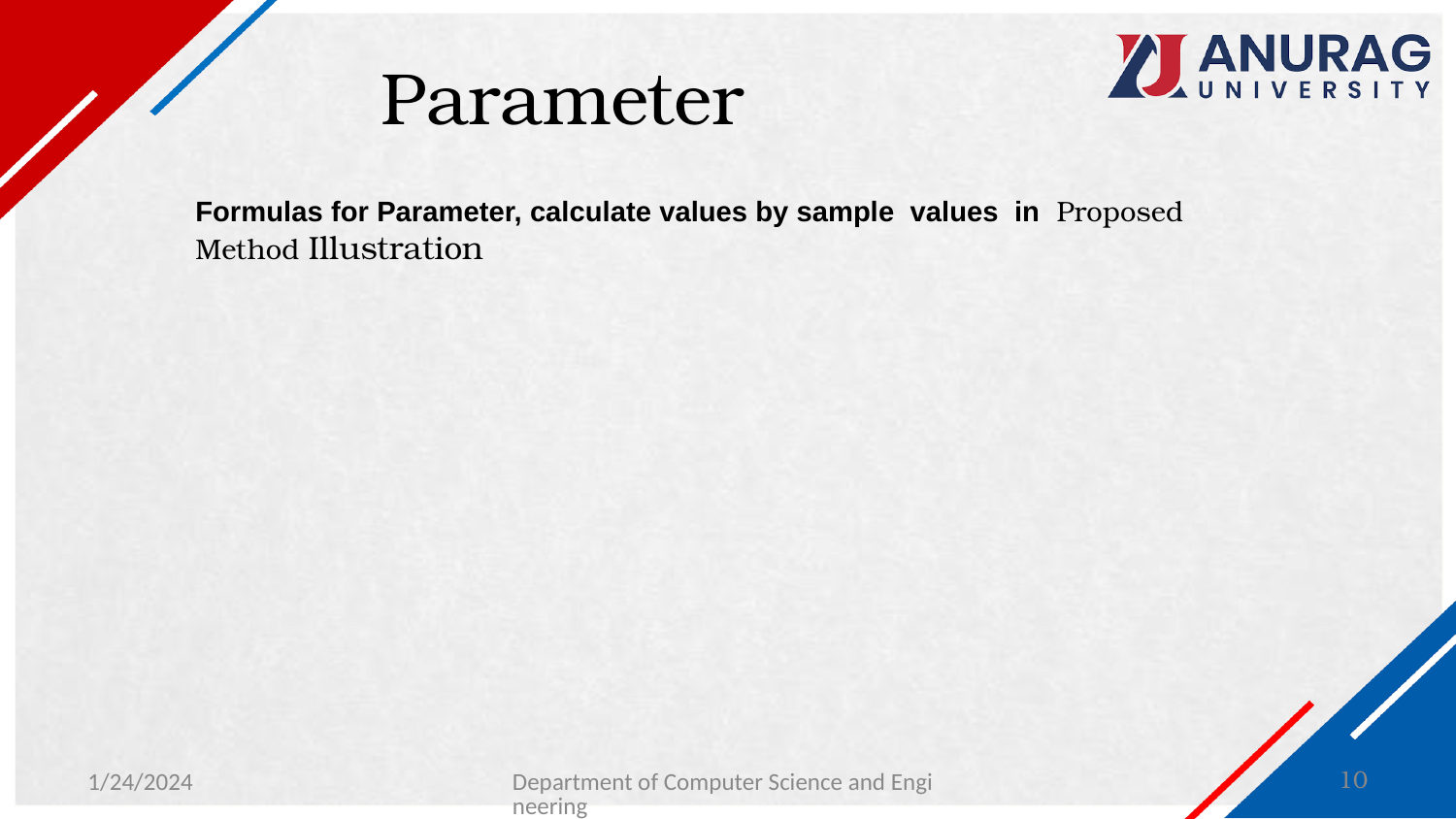

# Parameter
Formulas for Parameter, calculate values by sample  values  in  Proposed Method Illustration

1/24/2024
Department of Computer Science and Engineering
10